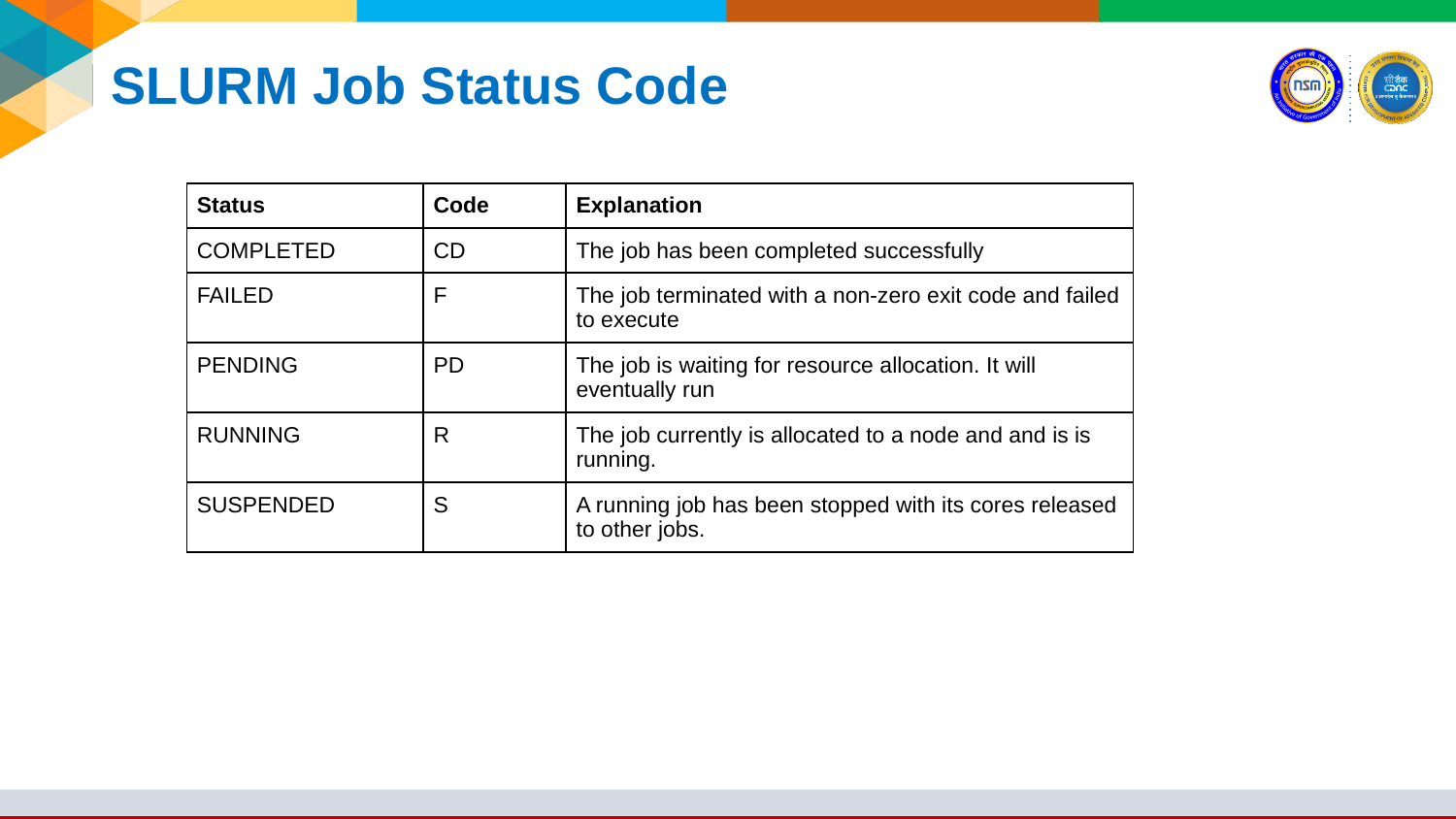

# SLURM Job Status Code

| Status | Code | Explanation |
| --- | --- | --- |
| COMPLETED | CD | The job has been completed successfully |
| FAILED | F | The job terminated with a non-zero exit code and failed to execute |
| PENDING | PD | The job is waiting for resource allocation. It will eventually run |
| RUNNING | R | The job currently is allocated to a node and and is is running. |
| SUSPENDED | S | A running job has been stopped with its cores released to other jobs. |